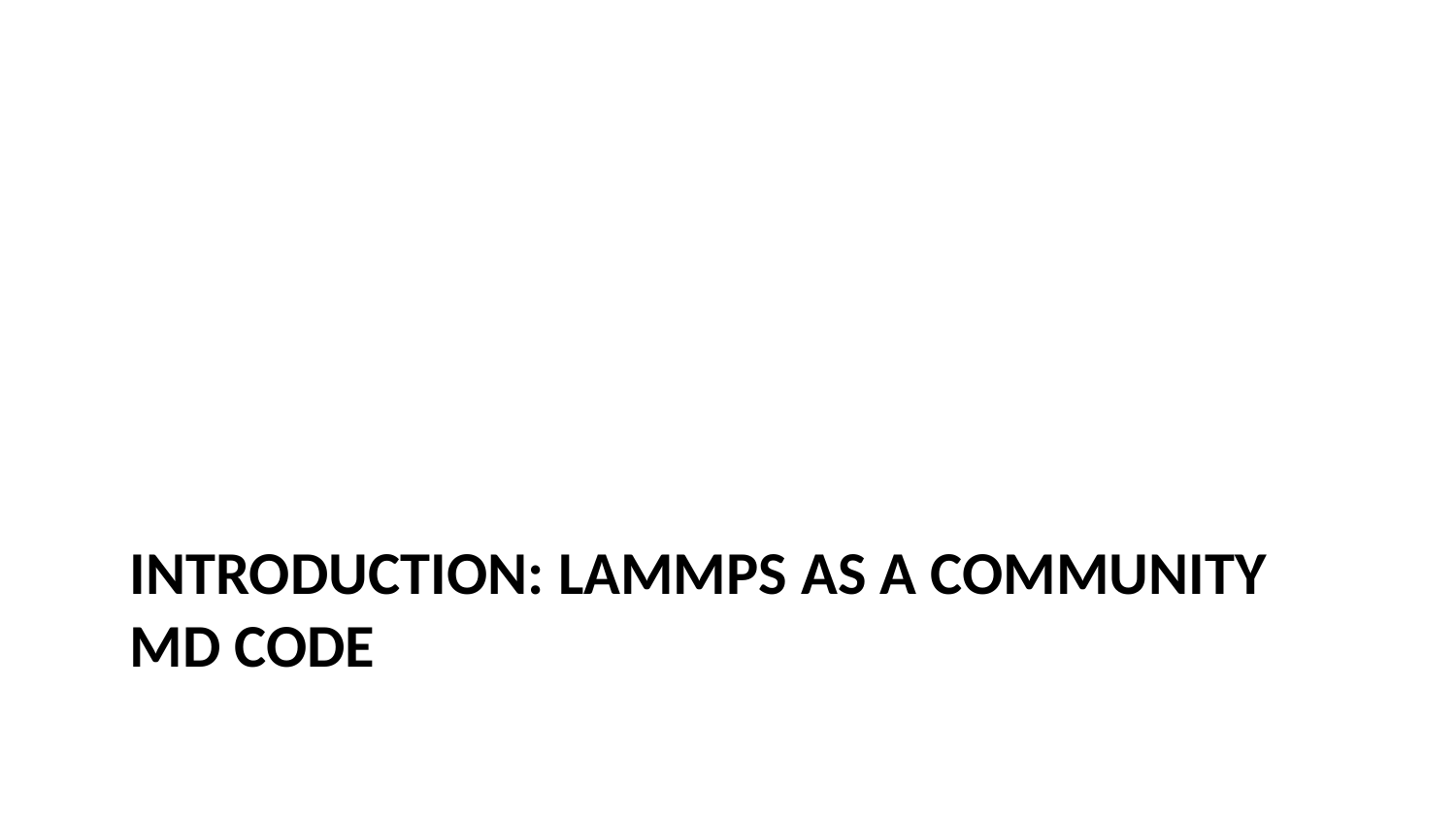

# Introduction: LAMMPS as a Community MD Code